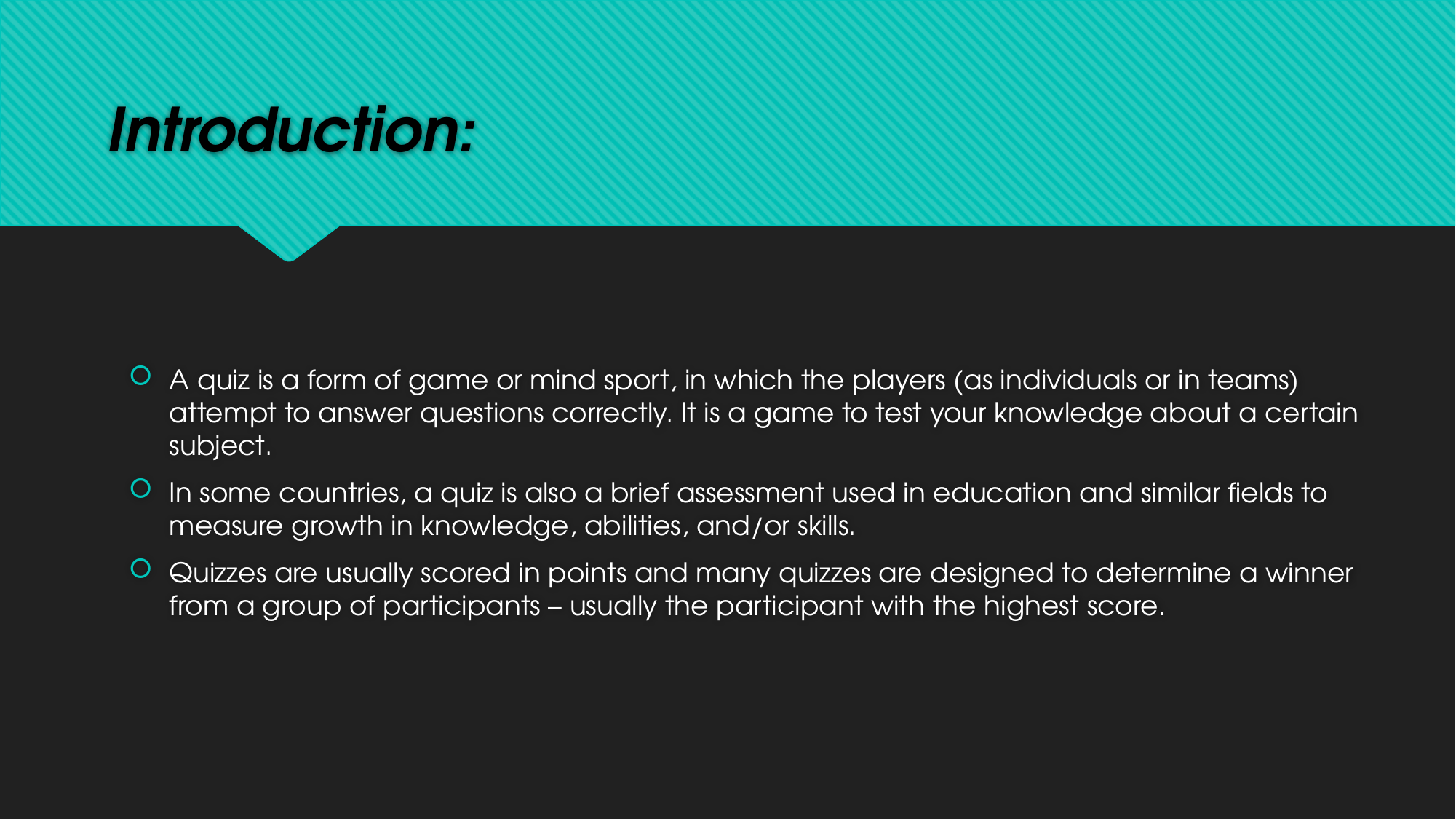

# Introduction:
A quiz is a form of game or mind sport, in which the players (as individuals or in teams) attempt to answer questions correctly. It is a game to test your knowledge about a certain subject.
In some countries, a quiz is also a brief assessment used in education and similar fields to measure growth in knowledge, abilities, and/or skills.
Quizzes are usually scored in points and many quizzes are designed to determine a winner from a group of participants – usually the participant with the highest score.